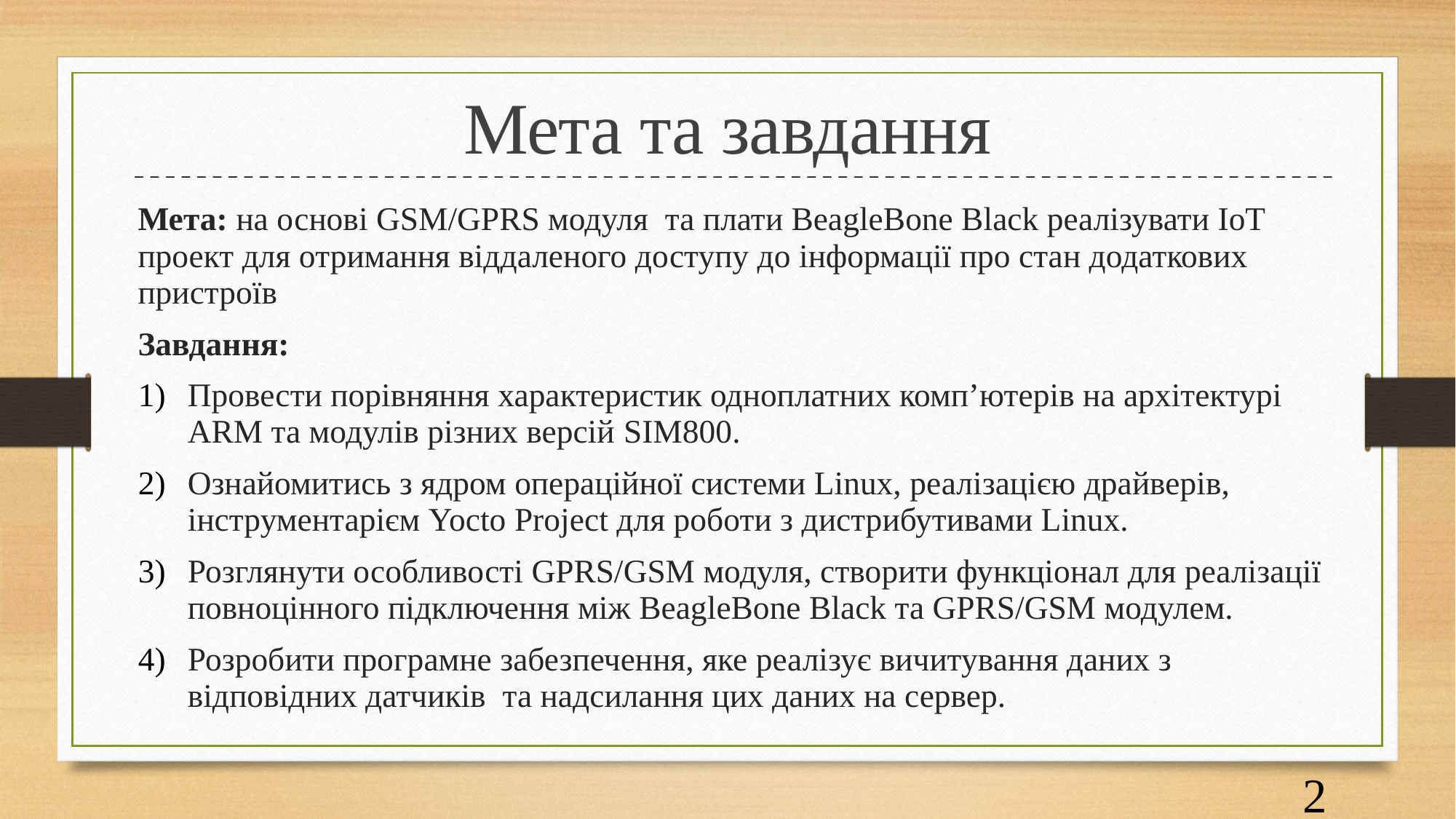

Мета та завдання

Мета: на основі GSM/GPRS модуля  та плати BeagleBone Black реалізувати IoT проект для отримання віддаленого доступу до інформації про стан додаткових пристроїв
Завдання:
Провести порівняння характеристик одноплатних комп’ютерів на архітектурі ARM та модулів різних версій SIM800.
Ознайомитись з ядром операційної системи Linux, реалізацією драйверів, інструментарієм Yocto Project для роботи з дистрибутивами Linux.
Розглянути особливості GPRS/GSM модуля, створити функціонал для реалізації повноцінного підключення між BeagleBone Black та GPRS/GSM модулем.
Розробити програмне забезпечення, яке реалізує вичитування даних з відповідних датчиків  та надсилання цих даних на сервер.
2